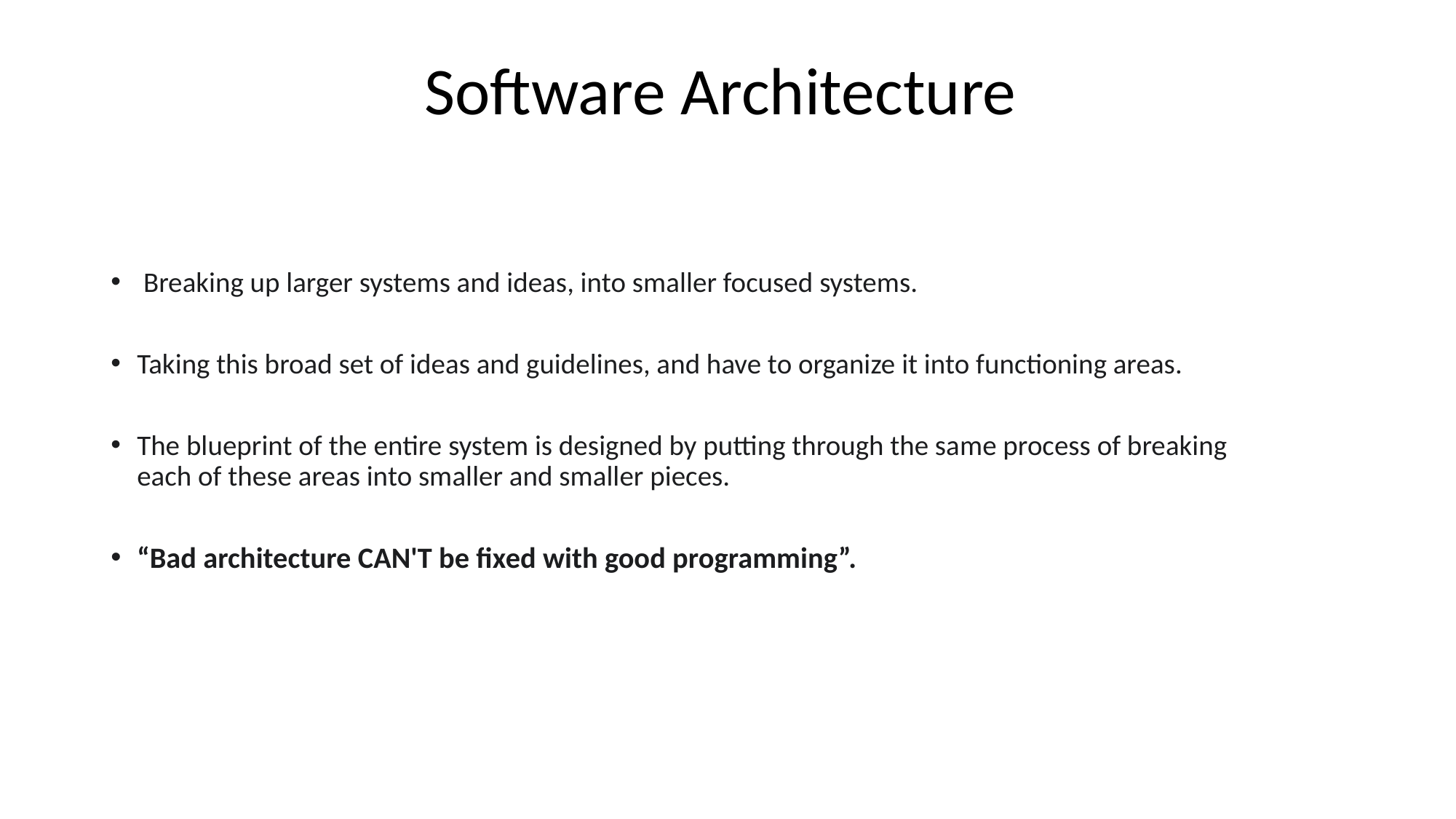

# Software Architecture

 Breaking up larger systems and ideas, into smaller focused systems.

Taking this broad set of ideas and guidelines, and have to organize it into functioning areas.

The blueprint of the entire system is designed by putting through the same process of breaking each of these areas into smaller and smaller pieces.

“Bad architecture CAN'T be fixed with good programming”.